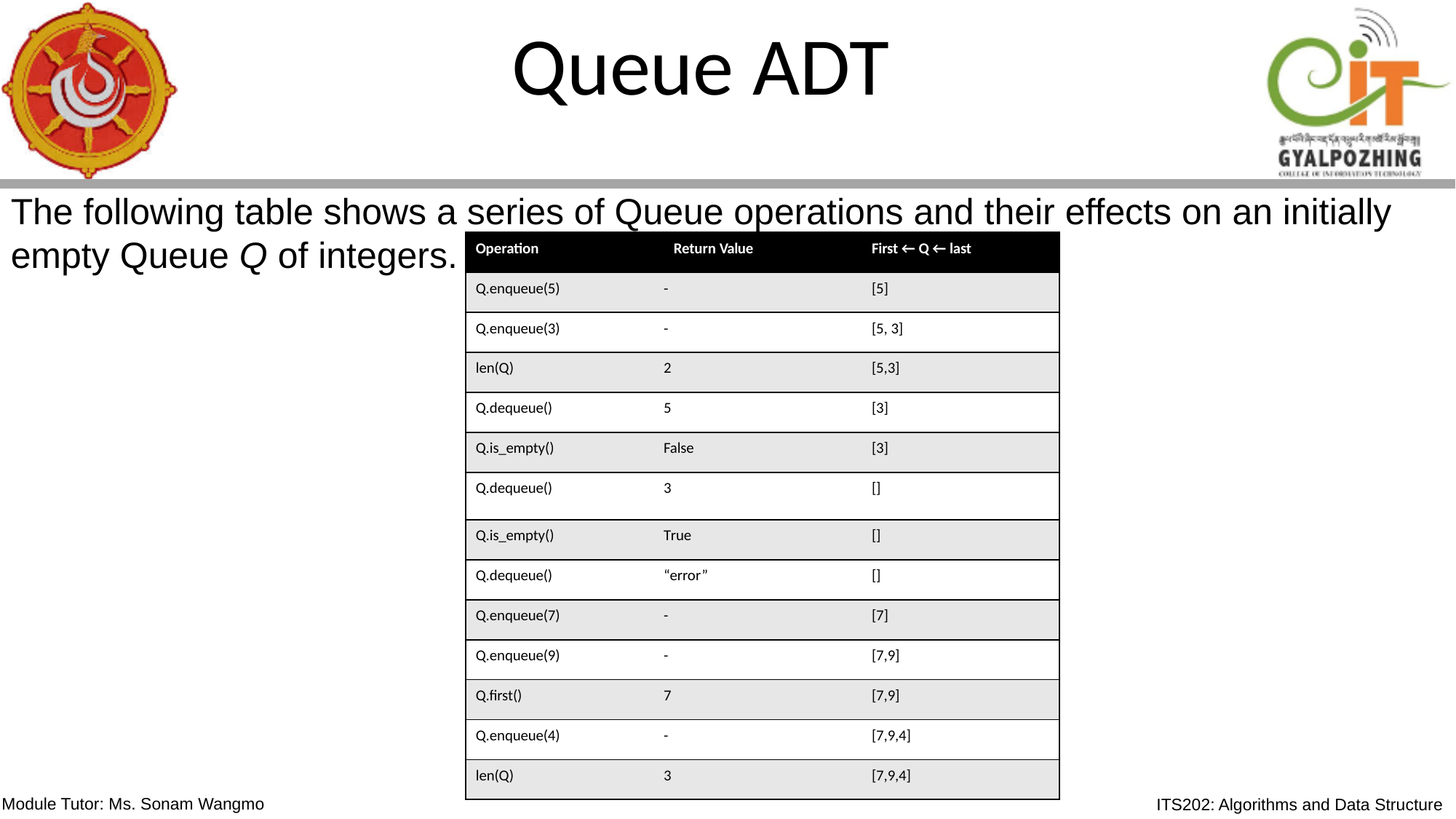

Queue ADT
The following table shows a series of Queue operations and their effects on an initially empty Queue Q of integers.
| Operation | Return Value | First ← Q ← last |
| --- | --- | --- |
| Q.enqueue(5) | - | [5] |
| Q.enqueue(3) | - | [5, 3] |
| len(Q) | 2 | [5,3] |
| Q.dequeue() | 5 | [3] |
| Q.is\_empty() | False | [3] |
| Q.dequeue() | 3 | [] |
| Q.is\_empty() | True | [] |
| Q.dequeue() | “error” | [] |
| Q.enqueue(7) | - | [7] |
| Q.enqueue(9) | - | [7,9] |
| Q.first() | 7 | [7,9] |
| Q.enqueue(4) | - | [7,9,4] |
| len(Q) | 3 | [7,9,4] |